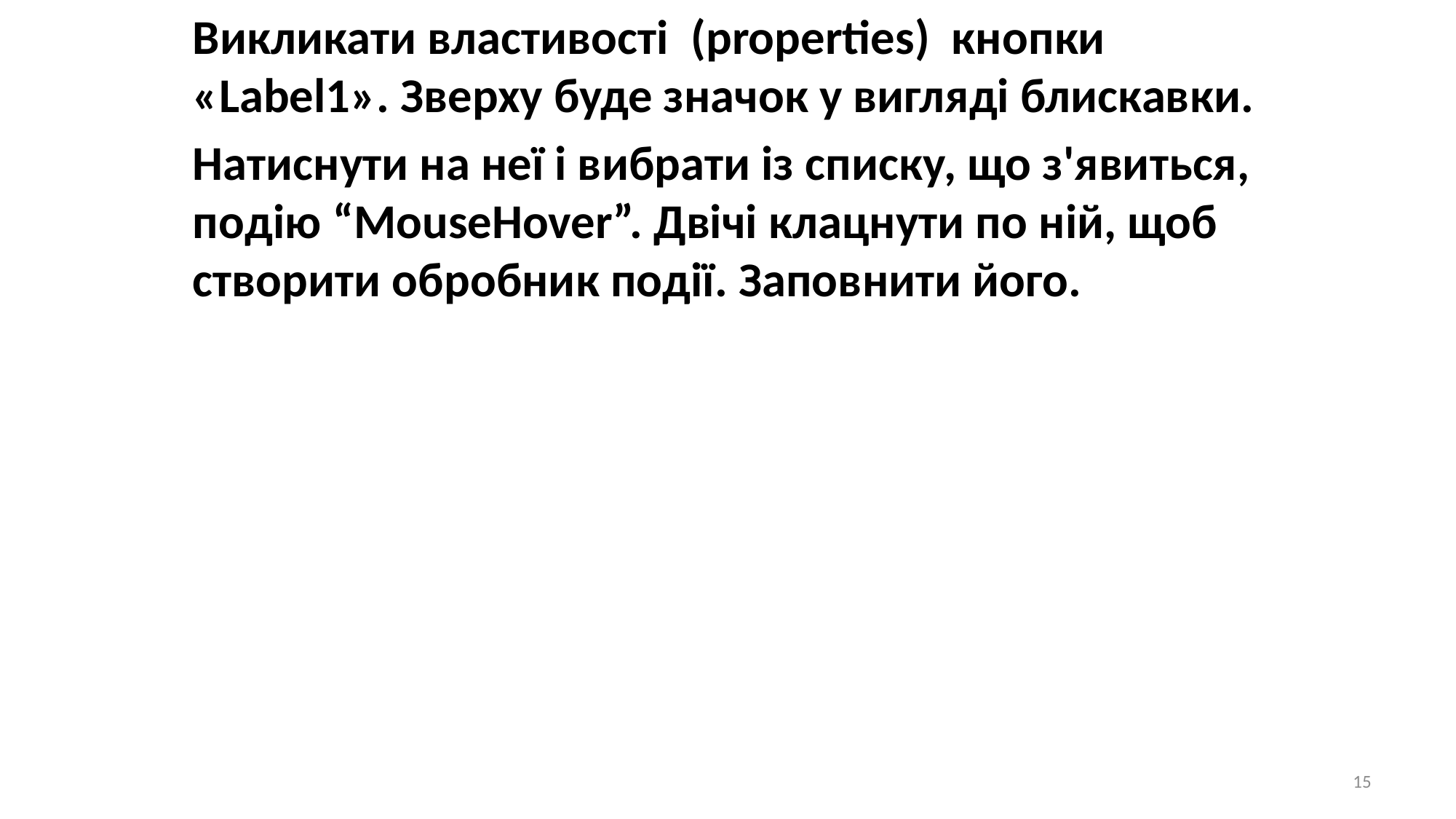

Викликати властивості  (properties)  кнопки «Label1». Зверху буде значок у вигляді блискавки.
Натиснути на неї і вибрати із списку, що з'явиться, подію “MouseHover”. Двічі клацнути по ній, щоб створити обробник події. Заповнити його.

15